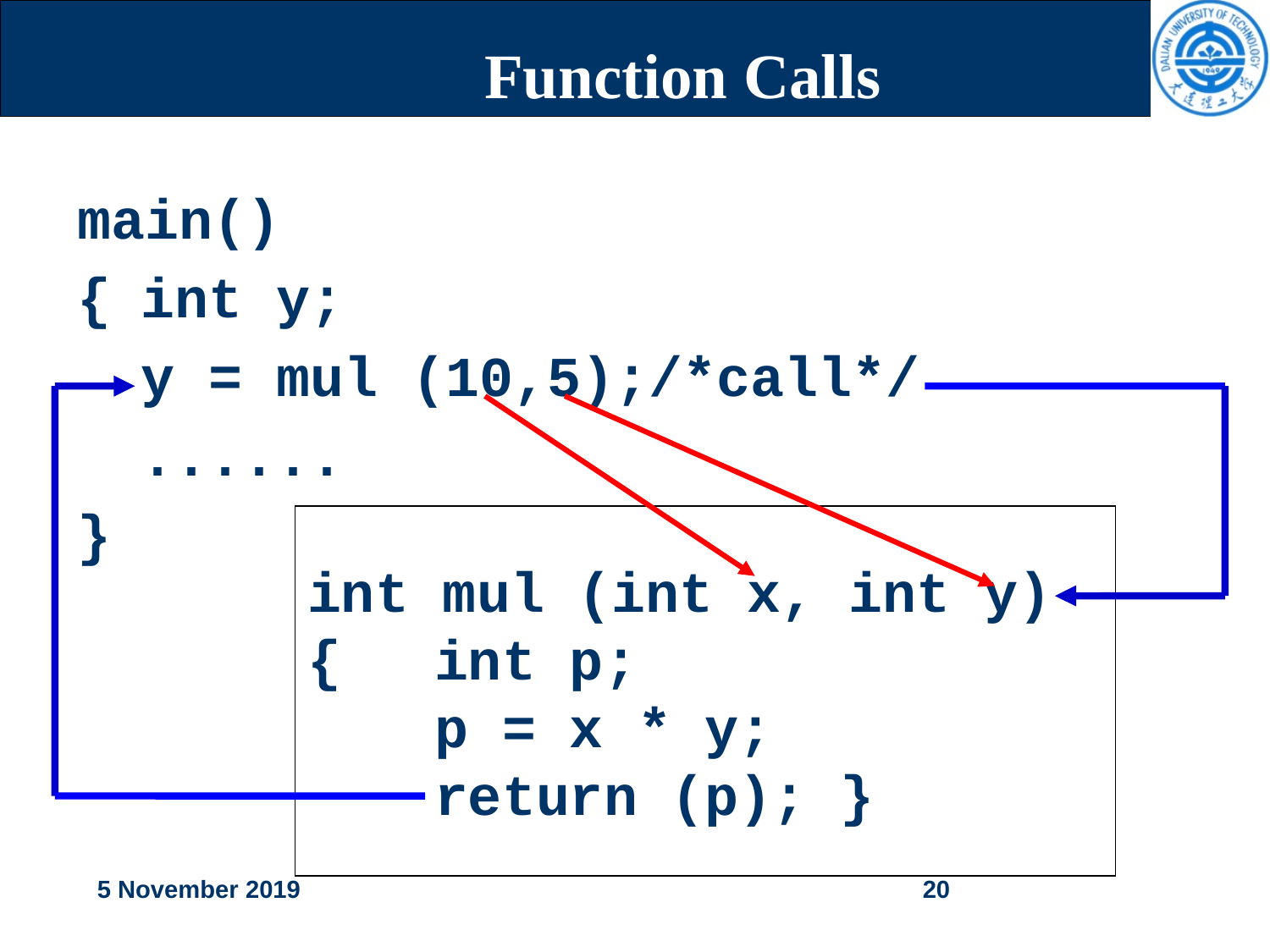

# Function Calls
main()
{	int y;
	y = mul (10,5);/*call*/
	......
}

int mul (int x, int y)
{	int p;
	p = x * y;
	return (p); }

5 November 2019
20